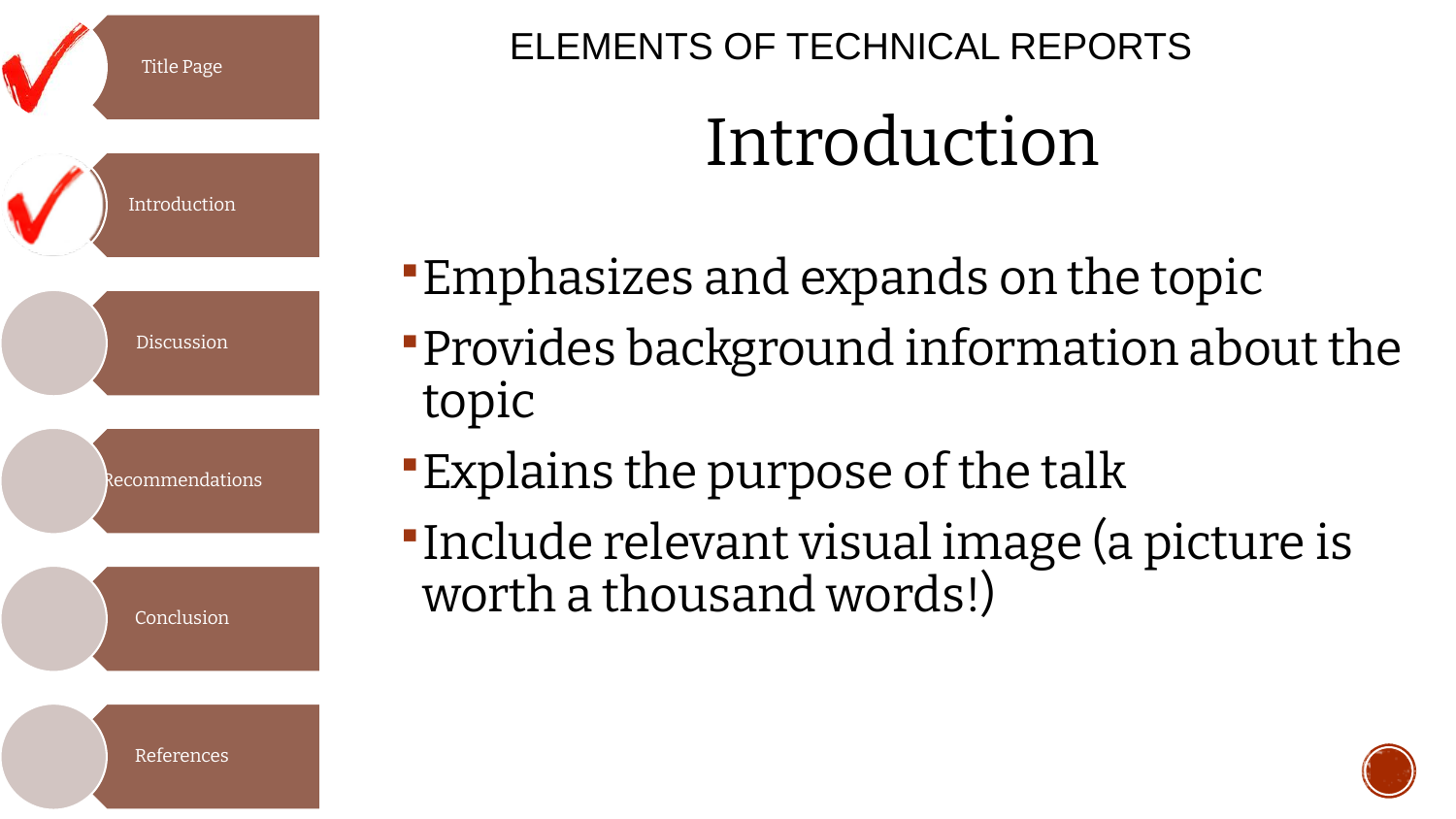

# Elements of Technical Reports
Title Page
Introduction
Discussion
Recommendations
Conclusion
References
Introduction

Emphasizes and expands on the topic
Provides background information about the topic
Explains the purpose of the talk
Include relevant visual image (a picture is worth a thousand words!)